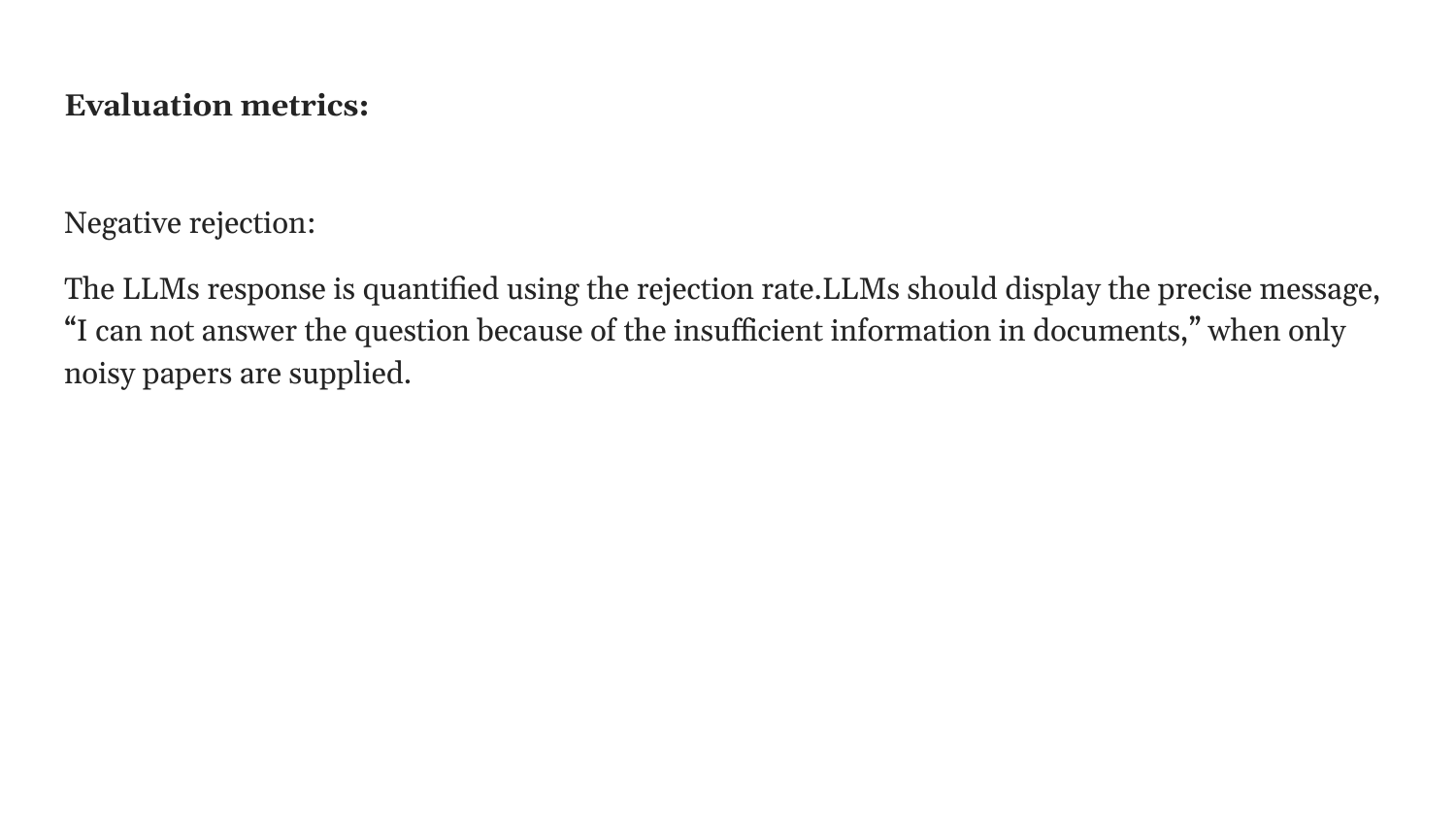

# Evaluation metrics:
Negative rejection:
The LLMs response is quantified using the rejection rate.LLMs should display the precise message, “I can not answer the question because of the insufficient information in documents,” when only noisy papers are supplied.